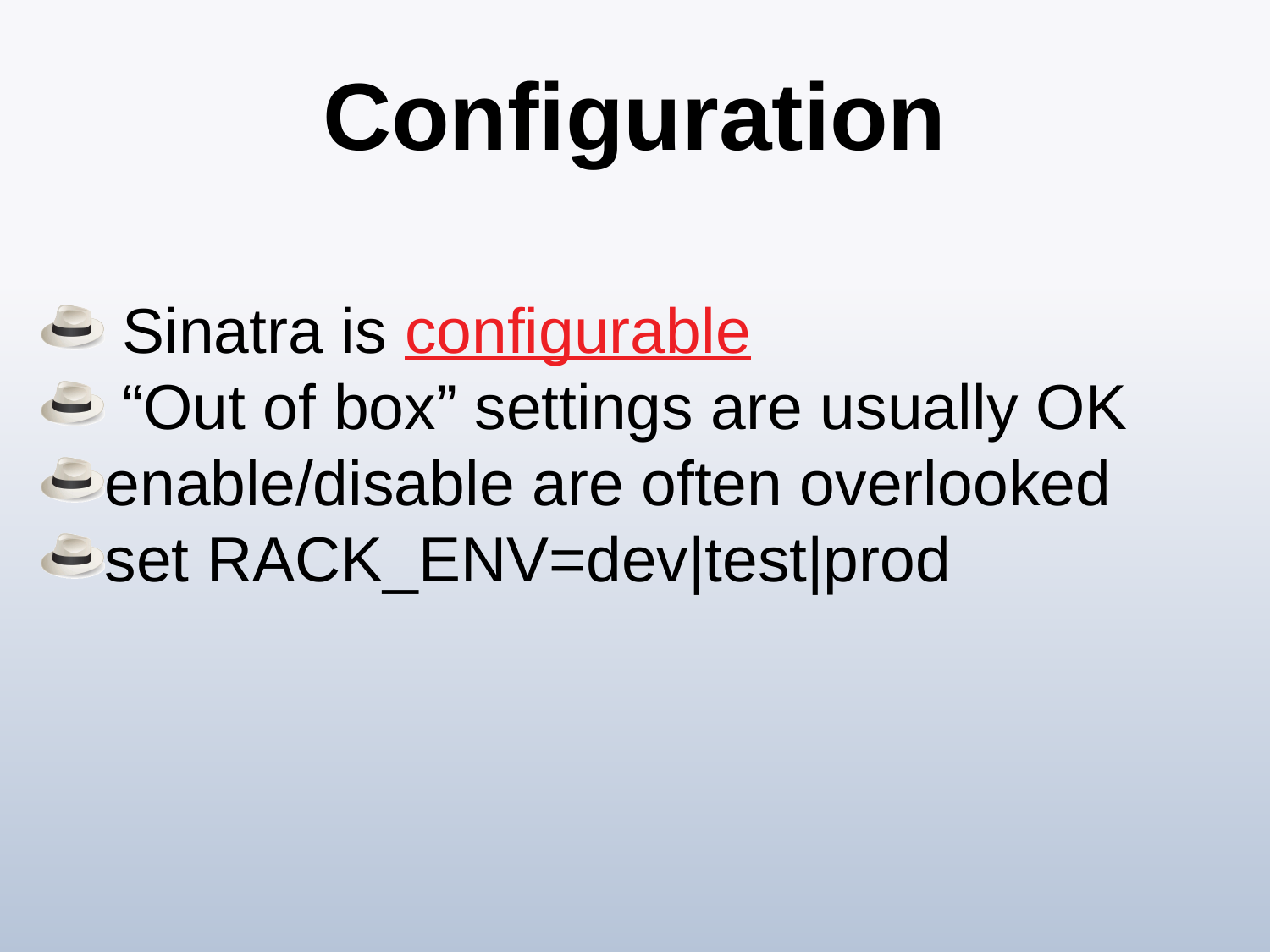

# Configuration

 Sinatra is configurable
 “Out of box” settings are usually OK
enable/disable are often overlooked
set RACK_ENV=dev|test|prod